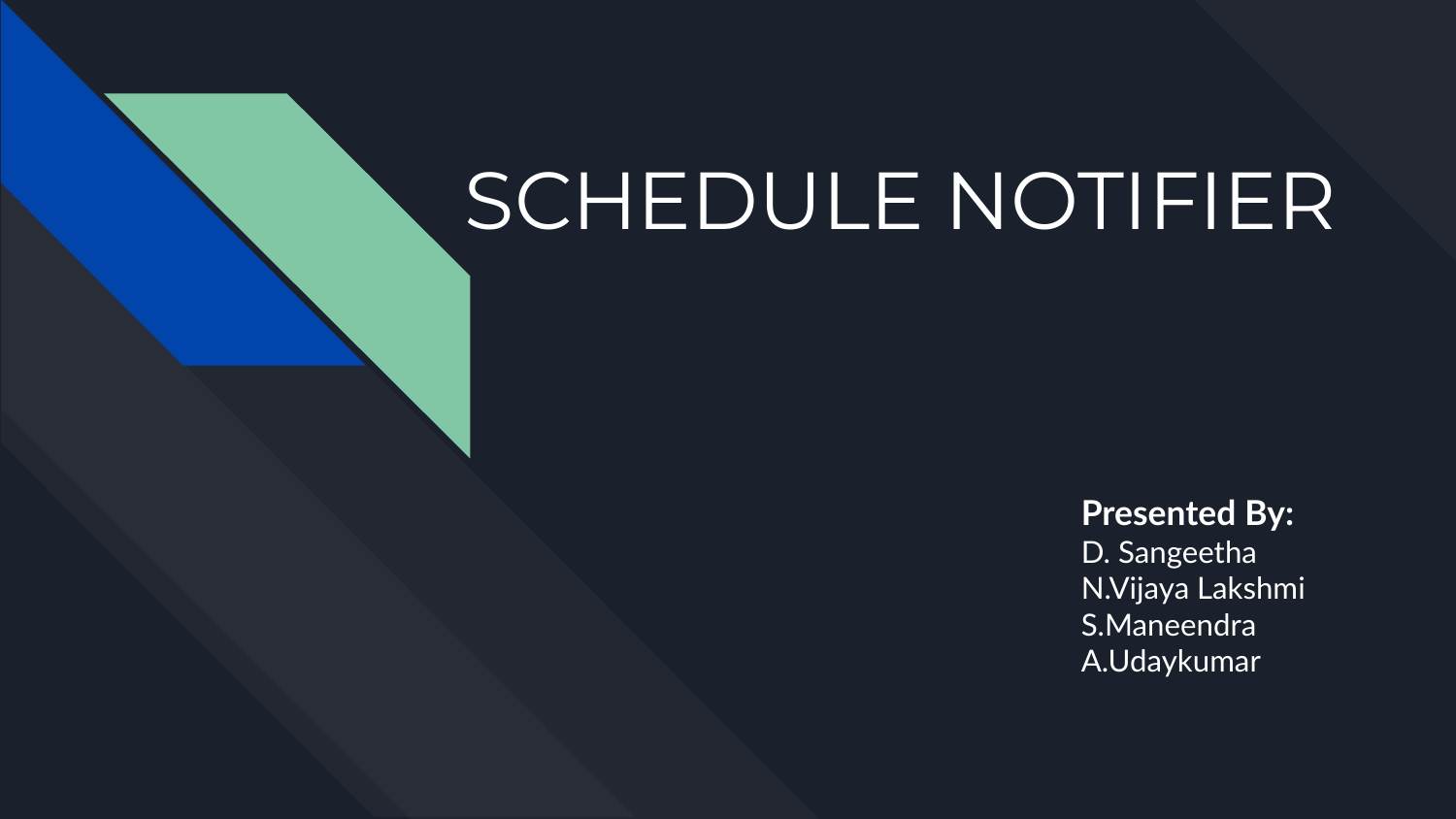

# SCHEDULE NOTIFIER
Presented By:
D. Sangeetha
N.Vijaya Lakshmi
S.Maneendra
A.Udaykumar